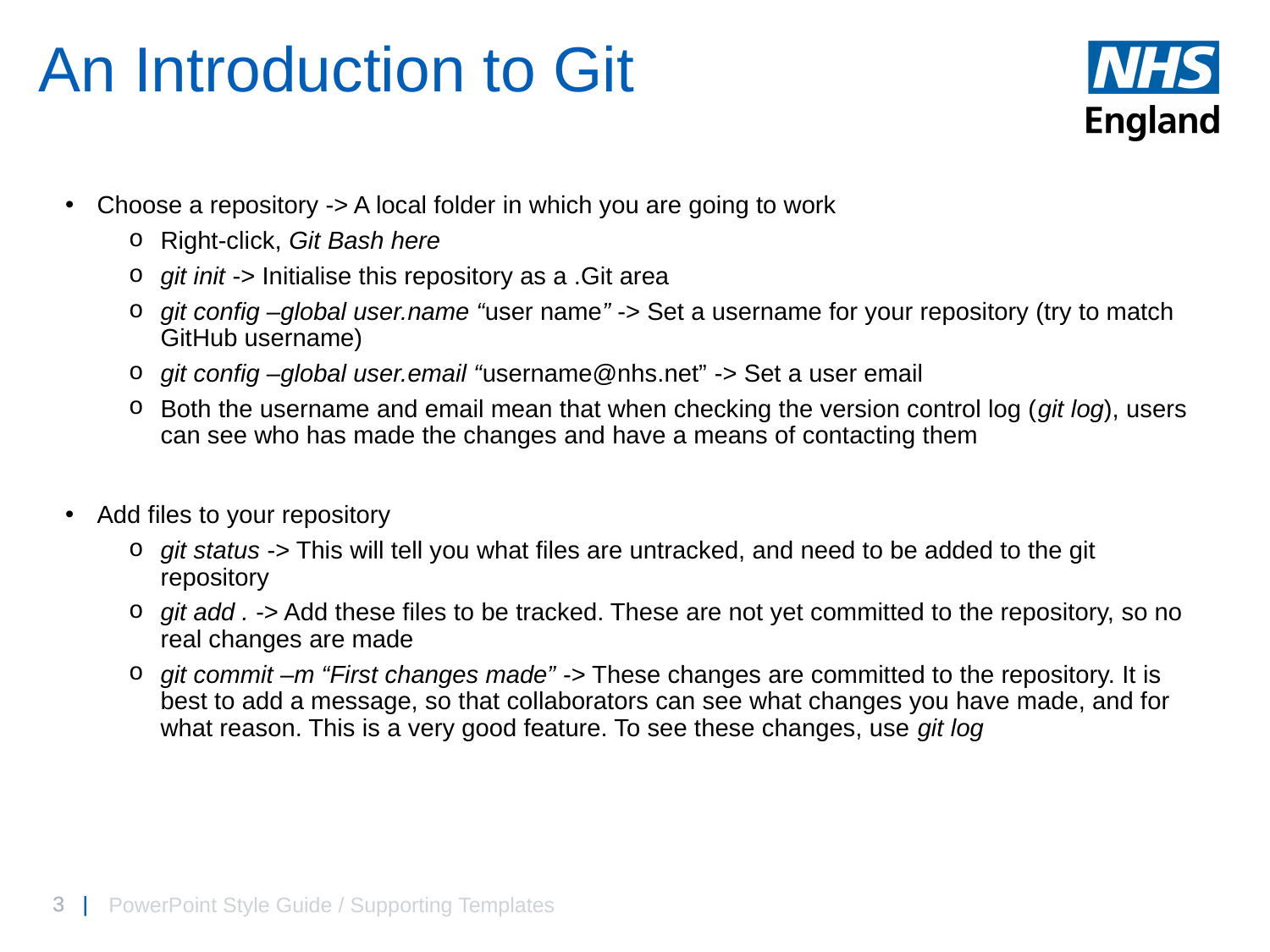

# An Introduction to Git
Choose a repository -> A local folder in which you are going to work
Right-click, Git Bash here
git init -> Initialise this repository as a .Git area
git config –global user.name “user name” -> Set a username for your repository (try to match GitHub username)
git config –global user.email “username@nhs.net” -> Set a user email
Both the username and email mean that when checking the version control log (git log), users can see who has made the changes and have a means of contacting them

Add files to your repository
git status -> This will tell you what files are untracked, and need to be added to the git repository
git add . -> Add these files to be tracked. These are not yet committed to the repository, so no real changes are made
git commit –m “First changes made” -> These changes are committed to the repository. It is best to add a message, so that collaborators can see what changes you have made, and for what reason. This is a very good feature. To see these changes, use git log

PowerPoint Style Guide / Supporting Templates